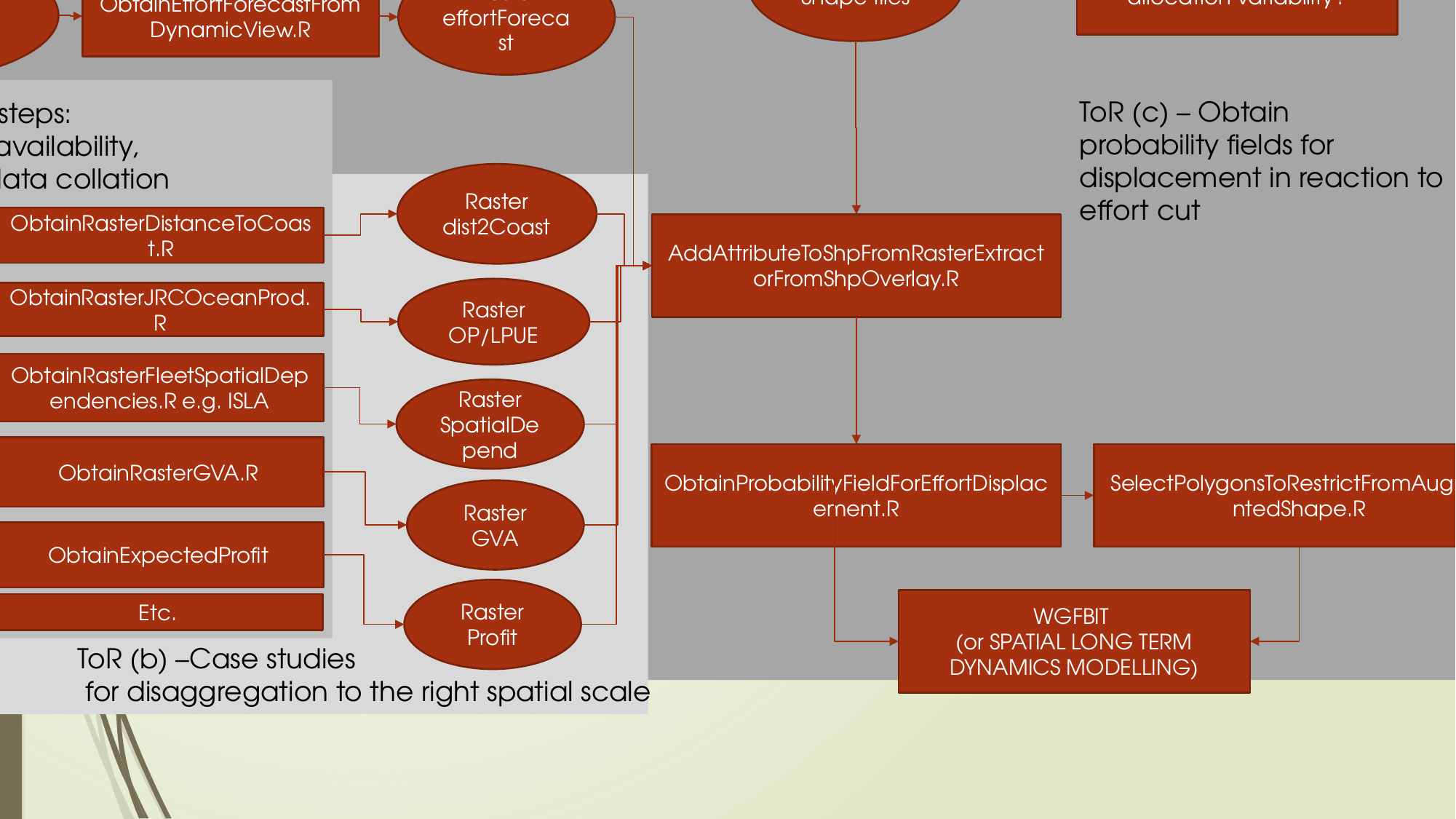

WGSFD Shape files
Extra analysis e.g. effort allocation variability?
SPATIAL LONG TERM DYNAMIC MODELLING (DISPLACE/SMART/FishRent)
Raster effortForecast
ObtainEffortForecastFromDynamicView.R

ToR (c) – Obtain
probability fields for displacement in reaction to effort cut
ToR (a,d) Practical steps:
prioritisation, data availability,
Feasability, future data collation
Raster dist2Coast

ObtainRasterDistanceToCoast.R
AddAttributeToShpFromRasterExtractorFromShpOverlay.R
JRC
Raster OP/LPUE
ObtainRasterJRCOceanProd.R
ObtainRasterFleetSpatialDependencies.R e.g. ISLA
Raster SpatialDepend
Logbooks
Or SECFISH routines
ObtainRasterGVA.R
ObtainProbabilityFieldForEffortDisplacement.R
SelectPolygonsToRestrictFromAugmentedShape.R
Raster GVA
ObtainExpectedProfit
Raster Profit
WGFBIT
(or SPATIAL LONG TERM DYNAMICS MODELLING)
Etc.
ToR (b) –Case studies
 for disaggregation to the right spatial scale